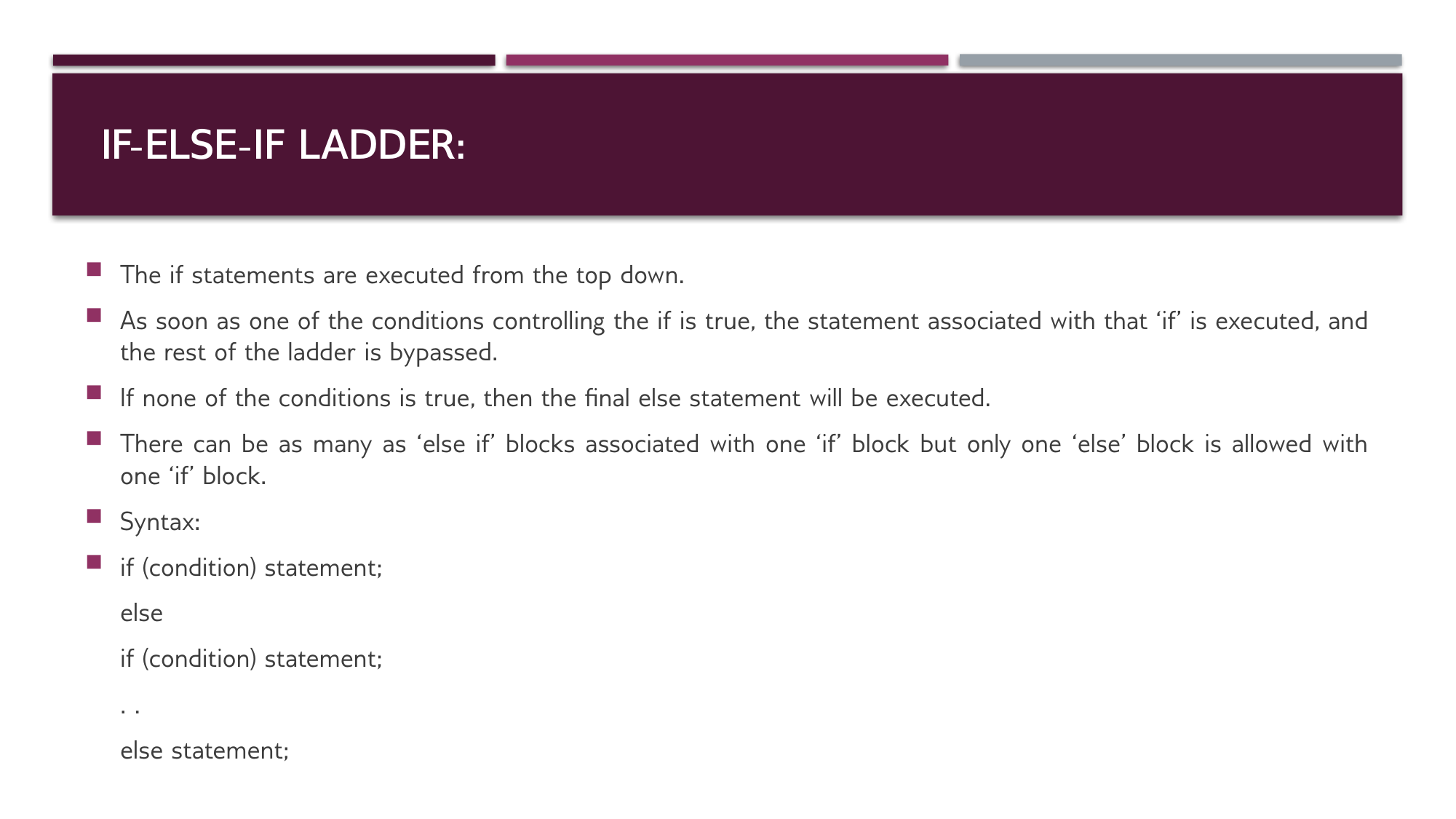

# if-else-if ladder:
The if statements are executed from the top down.
As soon as one of the conditions controlling the if is true, the statement associated with that ‘if’ is executed, and the rest of the ladder is bypassed.
If none of the conditions is true, then the final else statement will be executed.
There can be as many as ‘else if’ blocks associated with one ‘if’ block but only one ‘else’ block is allowed with one ‘if’ block.
Syntax:
if (condition) statement;
		else
		if (condition) statement;
		. .
		else statement;